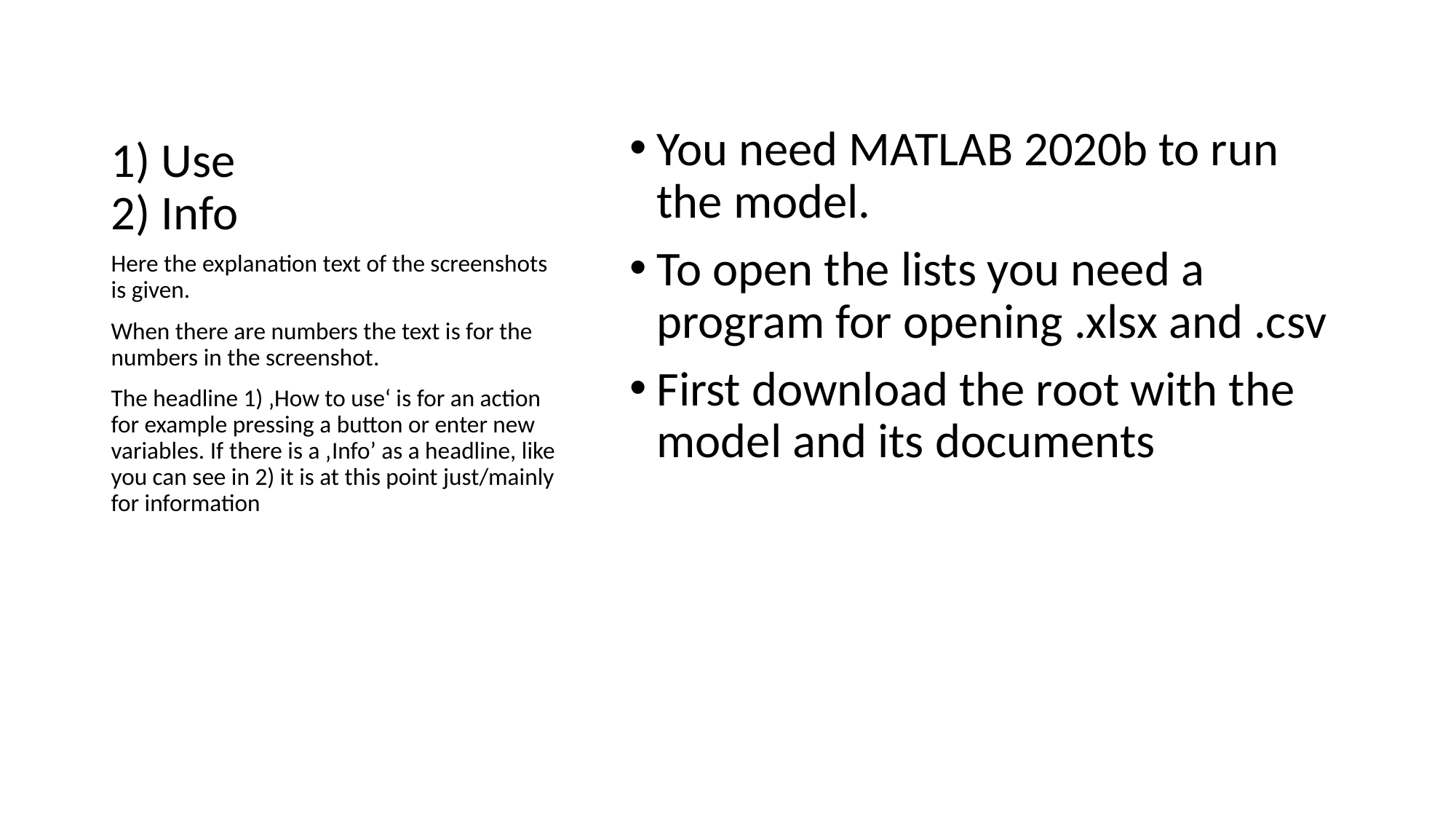

# 1) Use 2) Info
You need MATLAB 2020b to run the model.
To open the lists you need a program for opening .xlsx and .csv
First download the root with the model and its documents
Here the explanation text of the screenshots is given.
When there are numbers the text is for the numbers in the screenshot.
The headline 1) ‚How to use‘ is for an action for example pressing a button or enter new variables. If there is a ‚Info’ as a headline, like you can see in 2) it is at this point just/mainly for information